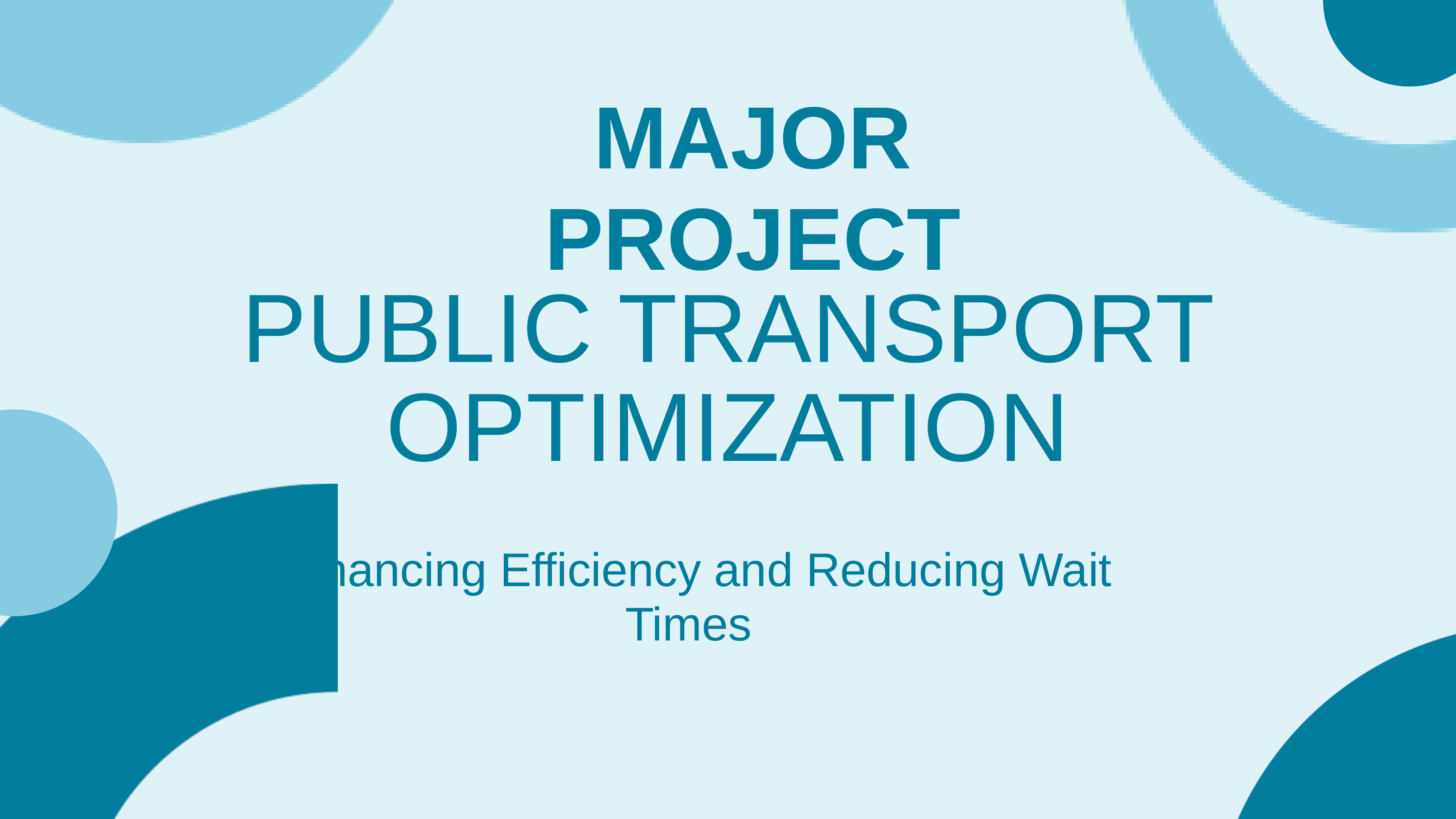

MAJOR PROJECT
PUBLIC TRANSPORT OPTIMIZATION

Enhancing Efficiency and Reducing Wait Times